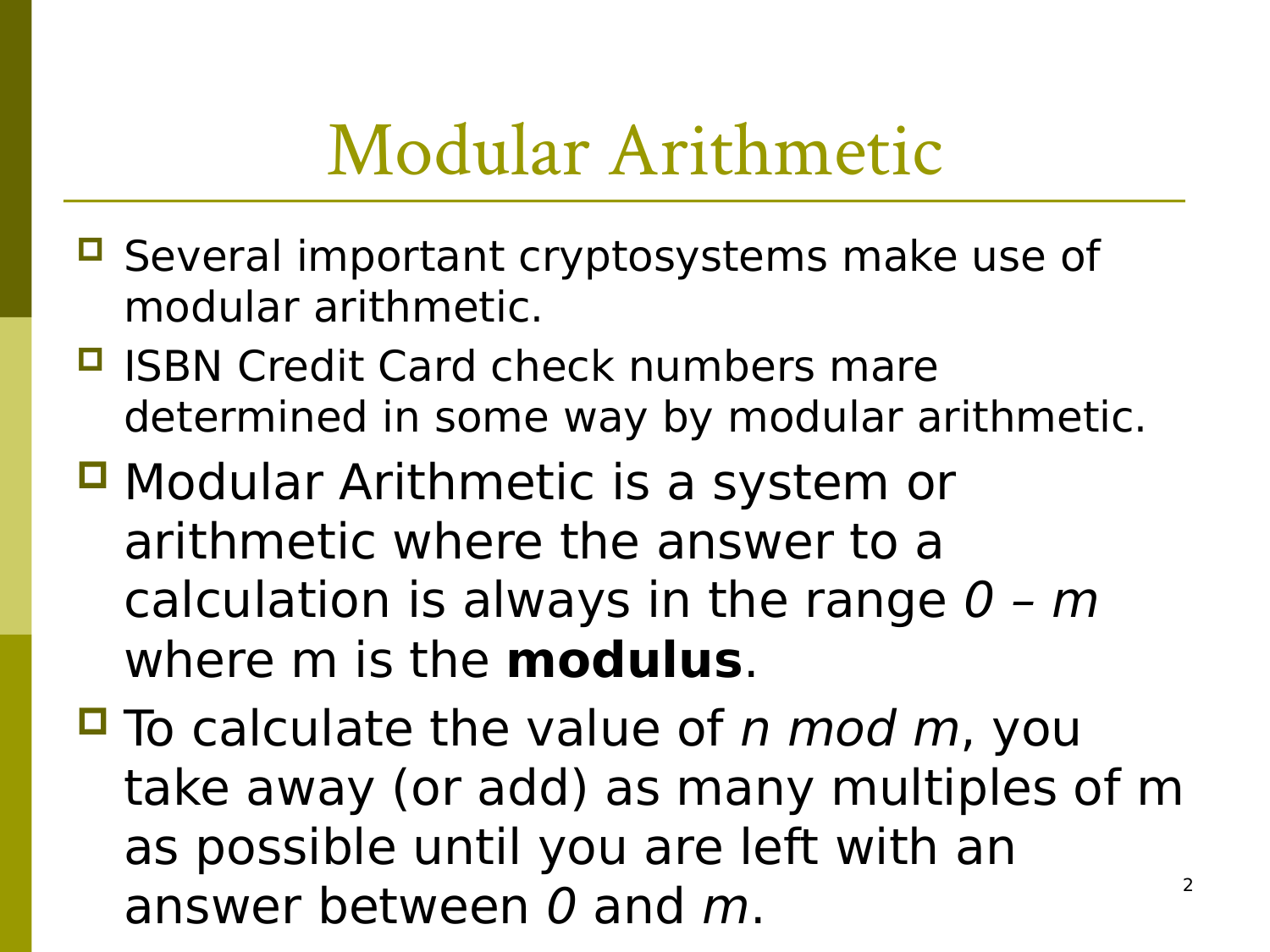

# Modular Arithmetic
Several important cryptosystems make use of modular arithmetic.
ISBN Credit Card check numbers mare determined in some way by modular arithmetic.
Modular Arithmetic is a system or arithmetic where the answer to a calculation is always in the range 0 – m where m is the modulus.
To calculate the value of n mod m, you take away (or add) as many multiples of m as possible until you are left with an answer between 0 and m.
2